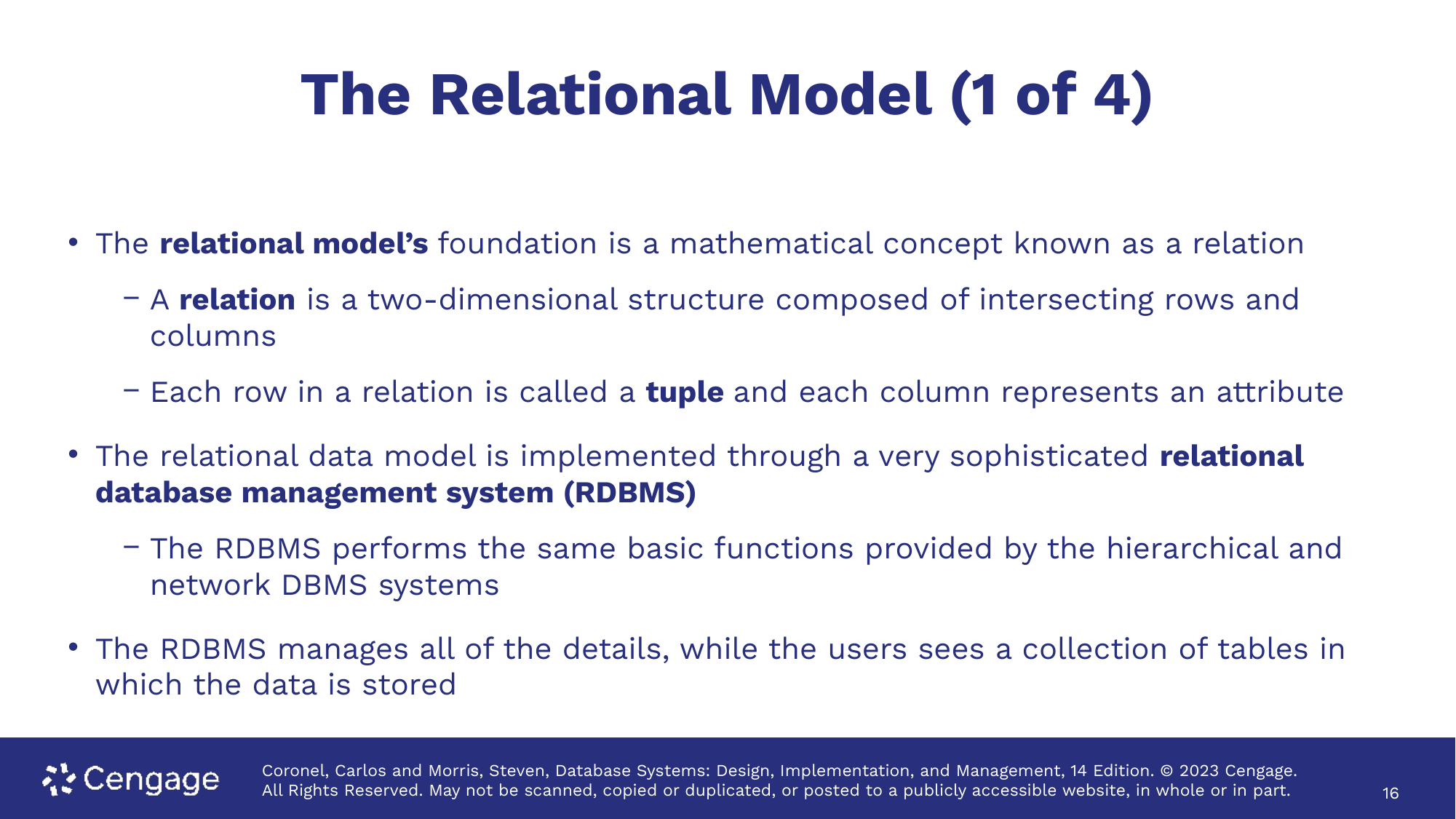

# The Relational Model (1 of 4)
The relational model’s foundation is a mathematical concept known as a relation
A relation is a two-dimensional structure composed of intersecting rows and columns
Each row in a relation is called a tuple and each column represents an attribute
The relational data model is implemented through a very sophisticated relational database management system (RDBMS)
The RDBMS performs the same basic functions provided by the hierarchical and network DBMS systems
The RDBMS manages all of the details, while the users sees a collection of tables in which the data is stored